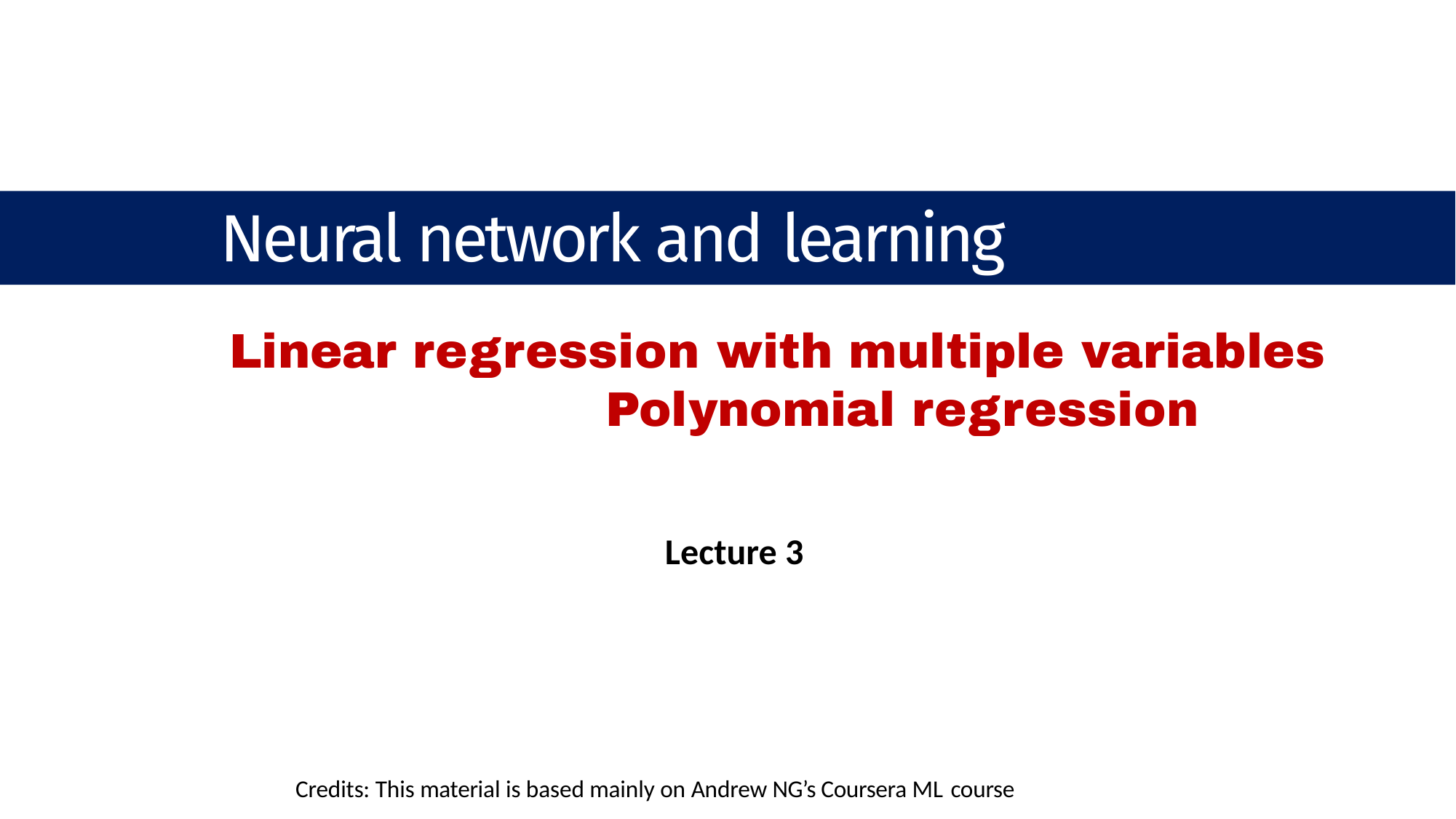

# Neural network and learning machines
Linear regression with multiple variables Polynomial regression

Lecture 3
Credits: This material is based mainly on Andrew NG’s Coursera ML course